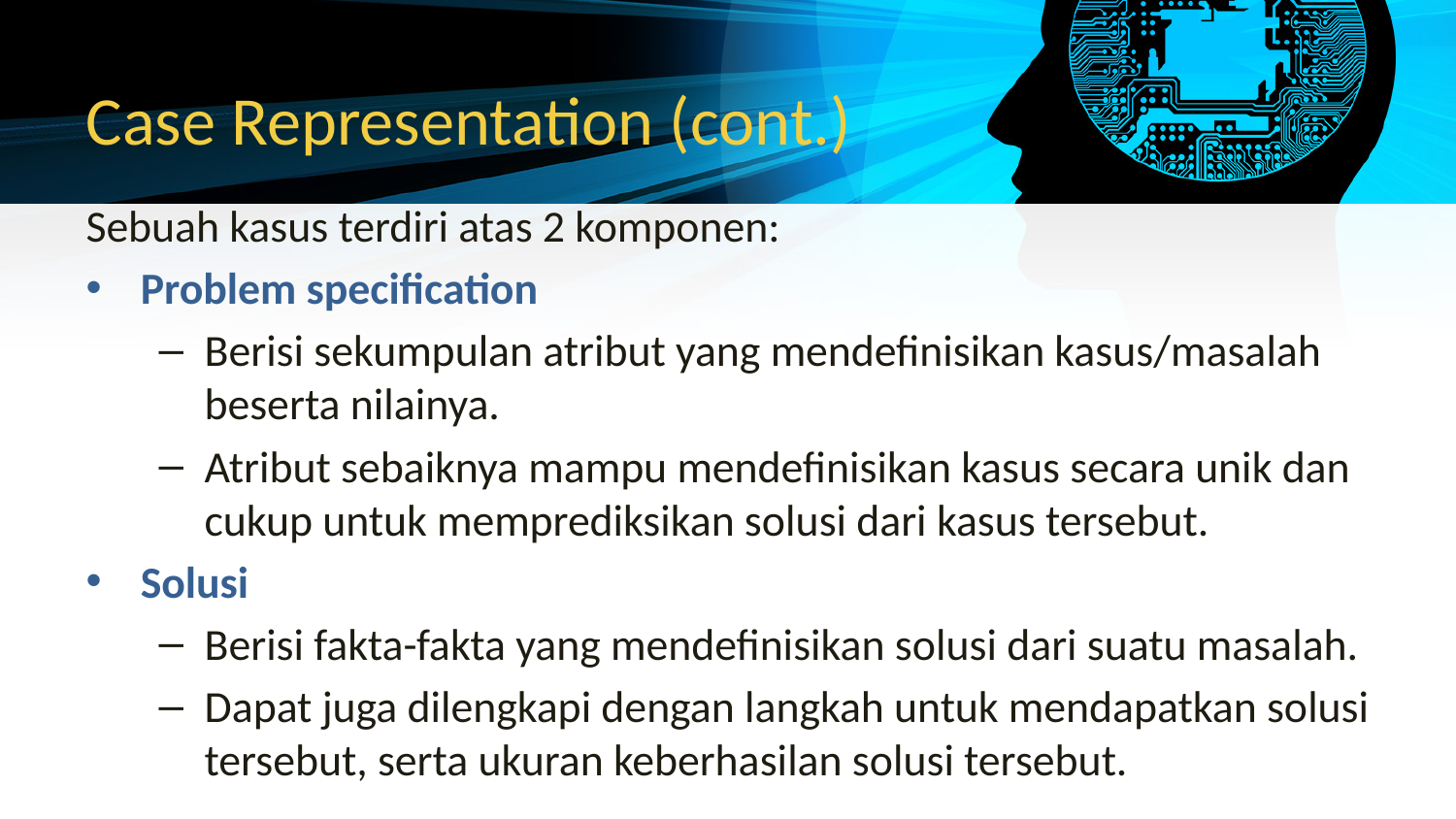

# Case Representation (cont.)
Sebuah kasus terdiri atas 2 komponen:
Problem specification
Berisi sekumpulan atribut yang mendefinisikan kasus/masalah beserta nilainya.
Atribut sebaiknya mampu mendefinisikan kasus secara unik dan cukup untuk memprediksikan solusi dari kasus tersebut.
Solusi
Berisi fakta-fakta yang mendefinisikan solusi dari suatu masalah.
Dapat juga dilengkapi dengan langkah untuk mendapatkan solusi tersebut, serta ukuran keberhasilan solusi tersebut.